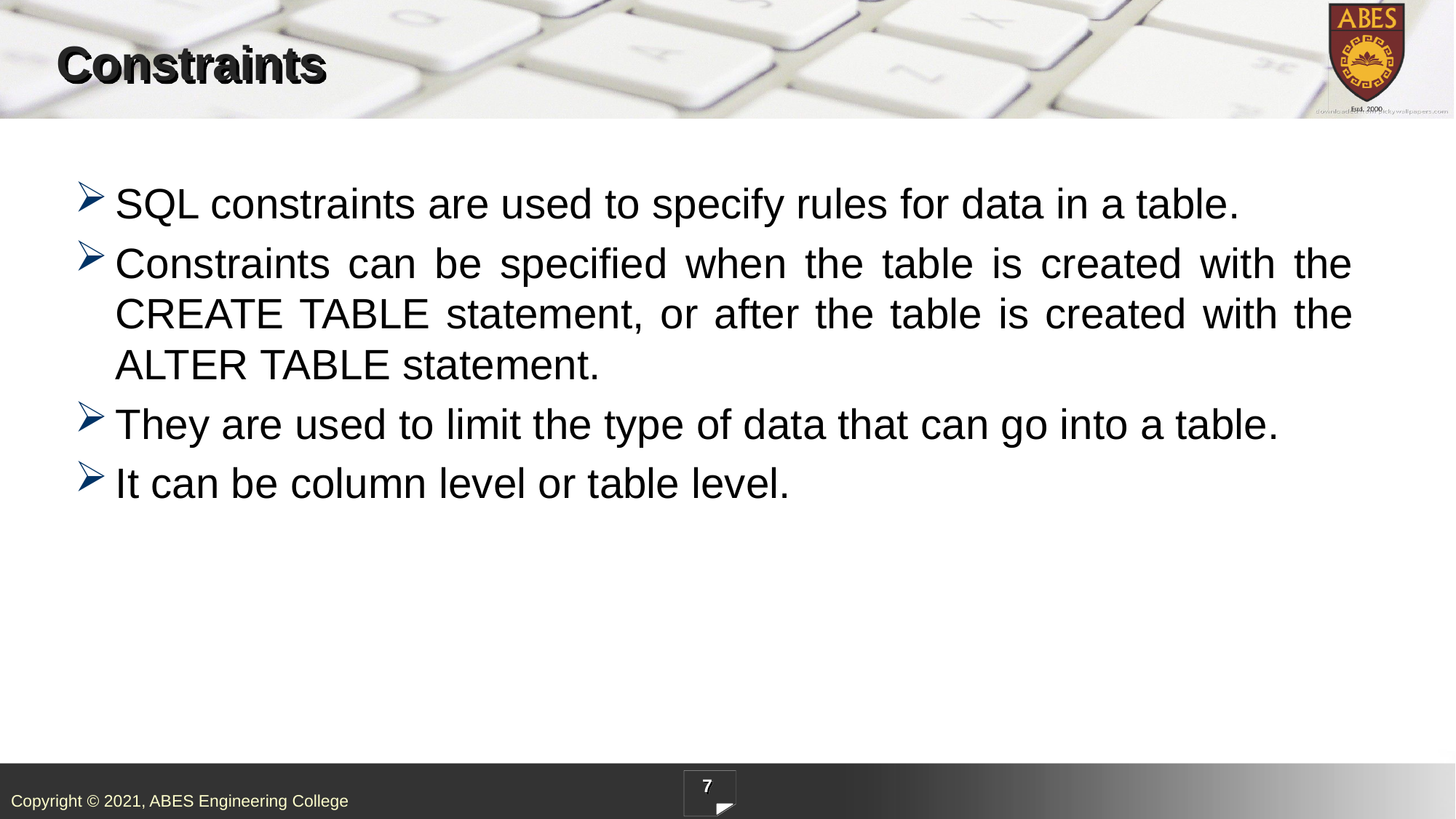

# Constraints
SQL constraints are used to specify rules for data in a table.
Constraints can be specified when the table is created with the CREATE TABLE statement, or after the table is created with the ALTER TABLE statement.
They are used to limit the type of data that can go into a table.
It can be column level or table level.

7